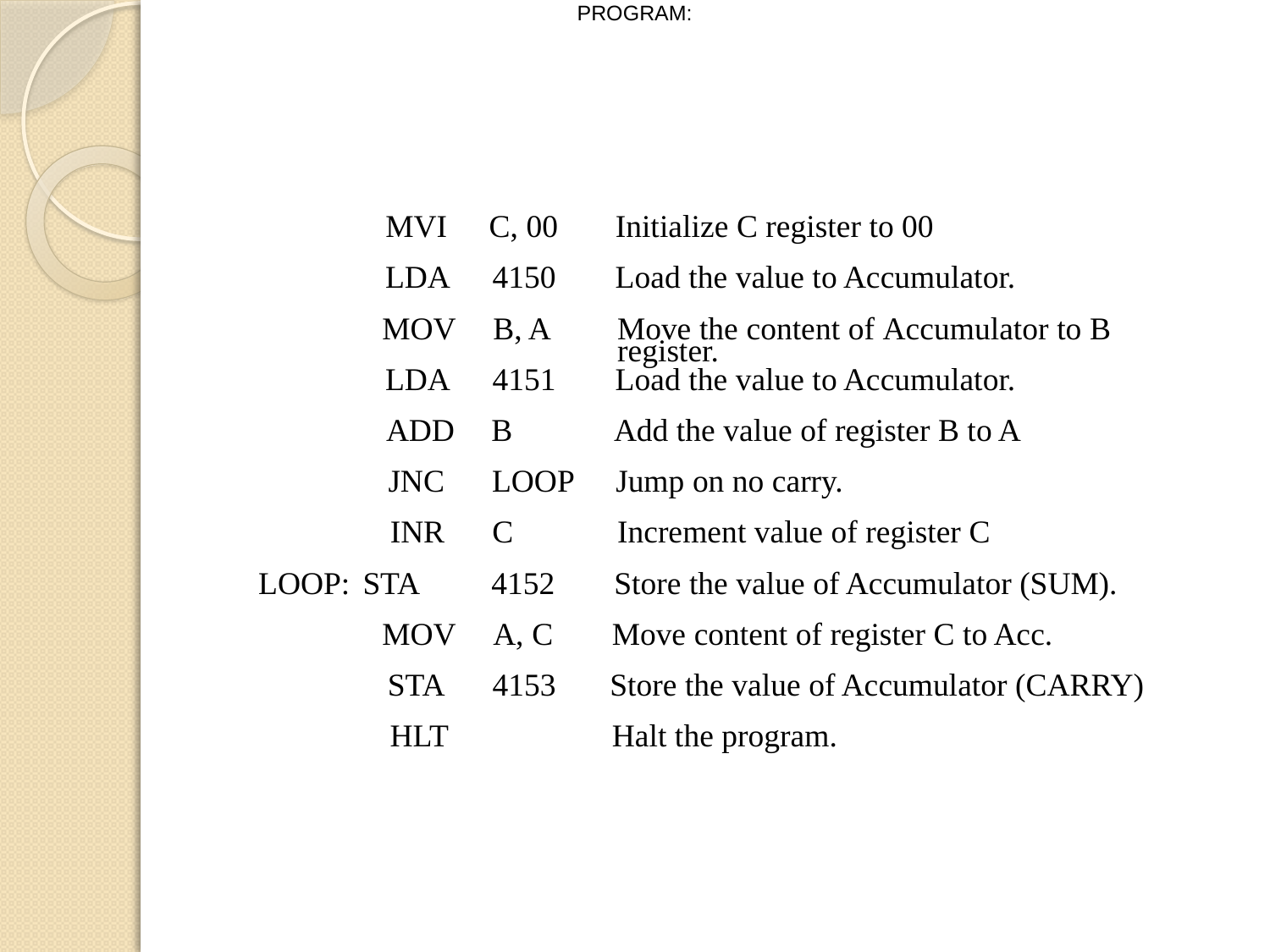

PROGRAM:

#
| MVI | C, 00 | Initialize C register to 00 |
| --- | --- | --- |
| LDA | 4150 | Load the value to Accumulator. |
| MOV | B, A | Move the content of Accumulator to B register. |
| LDA | 4151 | Load the value to Accumulator. |
| ADD | B | Add the value of register B to A |
| JNC | LOOP | Jump on no carry. |
| INR | C | Increment value of register C |
| LOOP: STA | 4152 | Store the value of Accumulator (SUM). |
| MOV | A, C | Move content of register C to Acc. |
| STA | 4153 | Store the value of Accumulator (CARRY) |
| HLT |  | Halt the program. |